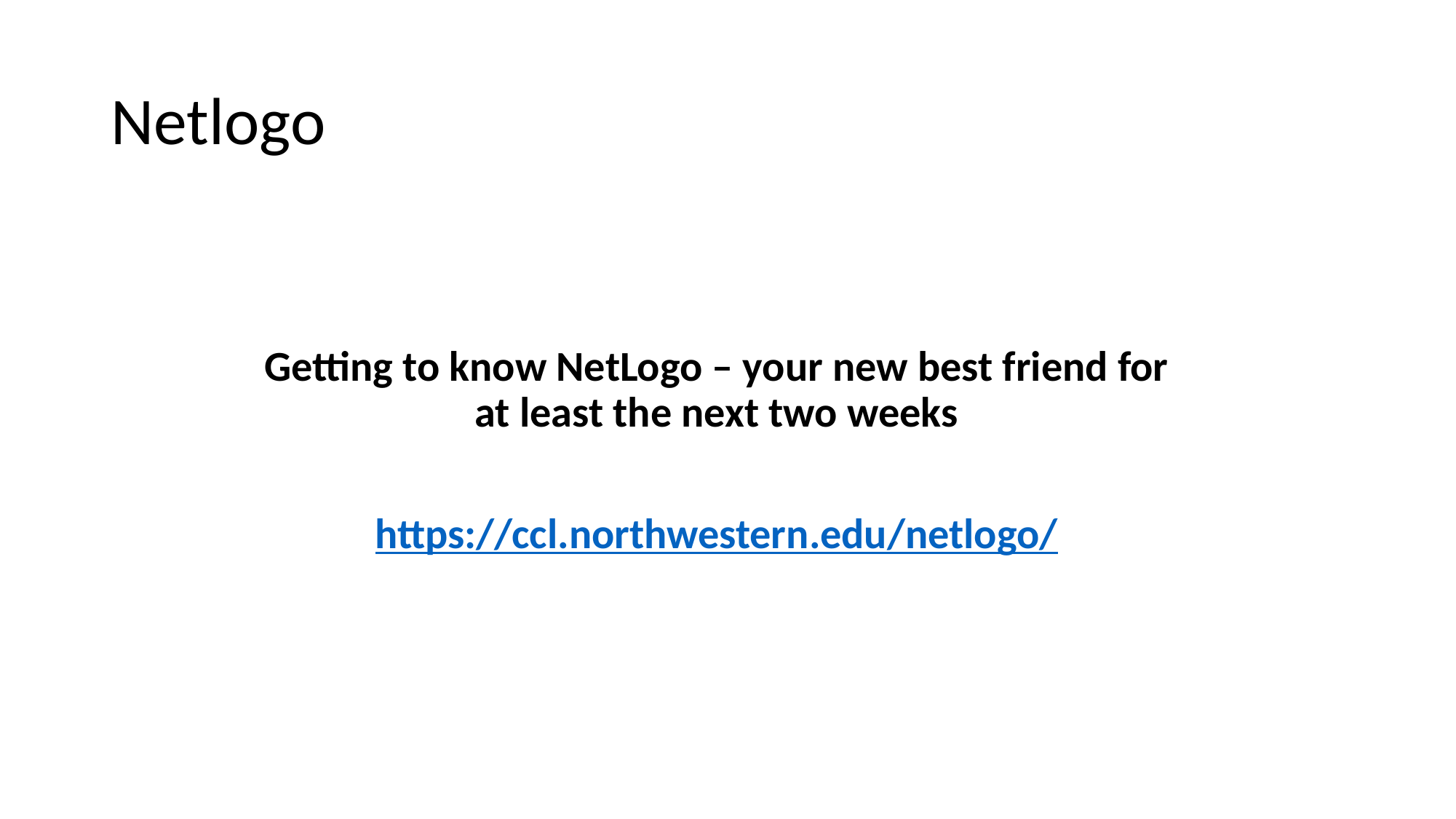

# Netlogo

Getting to know NetLogo – your new best friend for at least the next two weeks

https://ccl.northwestern.edu/netlogo/